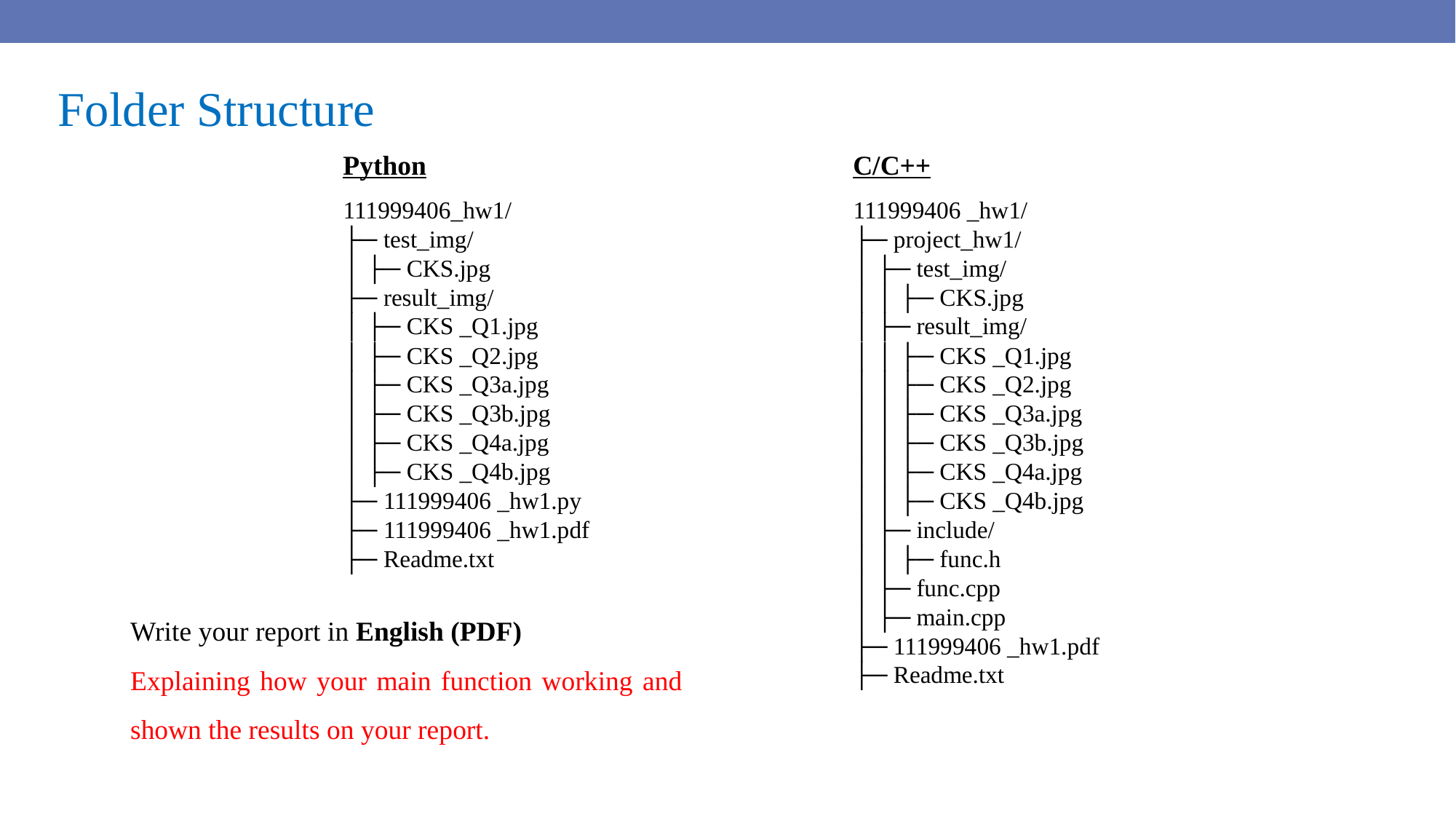

Folder Structure
Python
C/C++
111999406_hw1/
├─ test_img/
│ ├─ CKS.jpg
├─ result_img/
│ ├─ CKS _Q1.jpg
│ ├─ CKS _Q2.jpg
│ ├─ CKS _Q3a.jpg
│ ├─ CKS _Q3b.jpg
│ ├─ CKS _Q4a.jpg
│ ├─ CKS _Q4b.jpg
├─ 111999406 _hw1.py
├─ 111999406 _hw1.pdf
├─ Readme.txt

111999406 _hw1/
├─ project_hw1/
│ ├─ test_img/
│ │ ├─ CKS.jpg
│ ├─ result_img/
│ │ ├─ CKS _Q1.jpg
│ │ ├─ CKS _Q2.jpg
│ │ ├─ CKS _Q3a.jpg
│ │ ├─ CKS _Q3b.jpg
│ │ ├─ CKS _Q4a.jpg
│ │ ├─ CKS _Q4b.jpg
│ ├─ include/
│ │ ├─ func.h
│ ├─ func.cpp
│ ├─ main.cpp
├─ 111999406 _hw1.pdf
├─ Readme.txt
Write your report in English (PDF)
Explaining how your main function working and shown the results on your report.